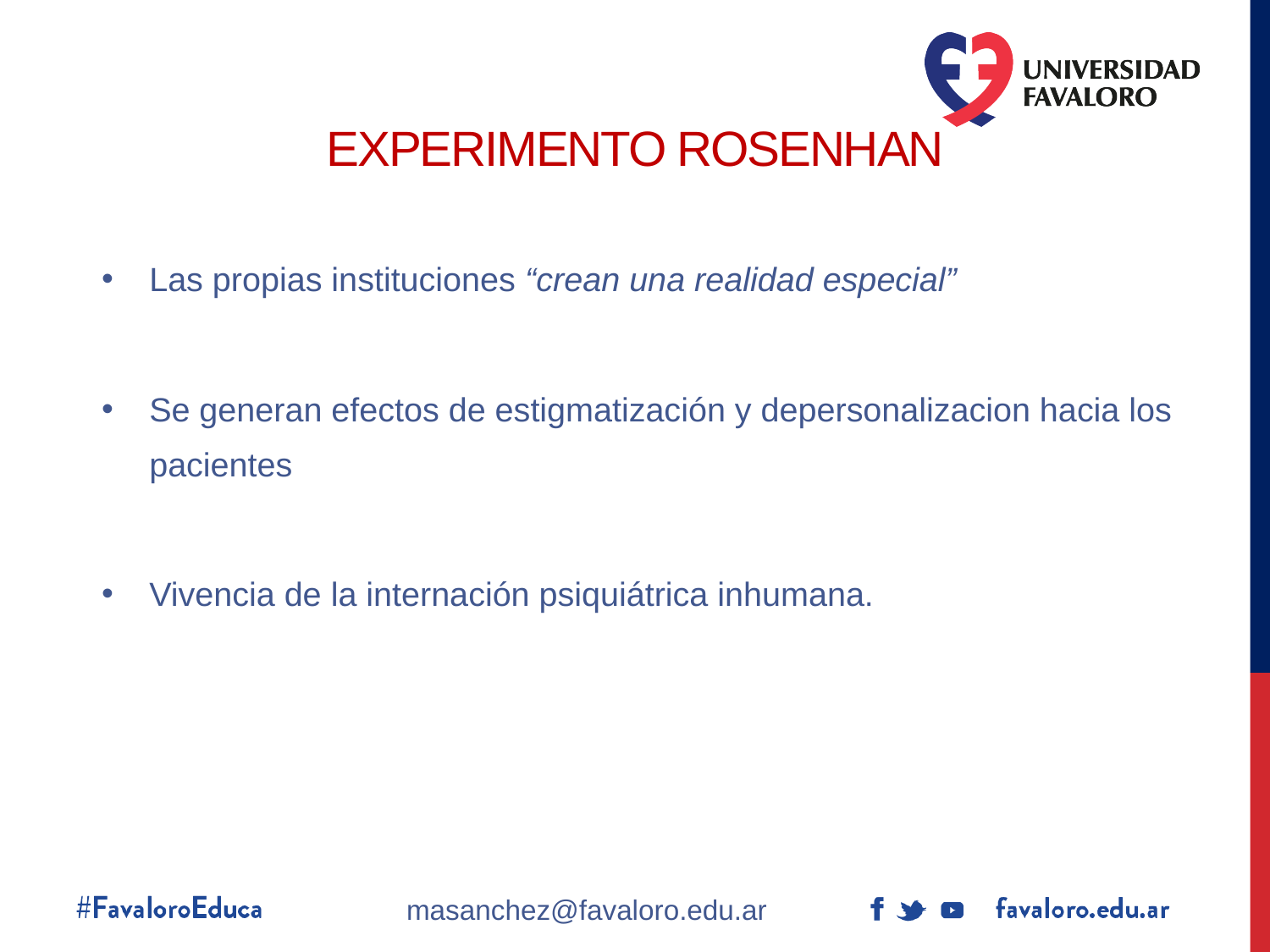

# Experimento rosenhan

Las propias instituciones “crean una realidad especial”

Se generan efectos de estigmatización y depersonalizacion hacia los pacientes

Vivencia de la internación psiquiátrica inhumana.

masanchez@favaloro.edu.ar